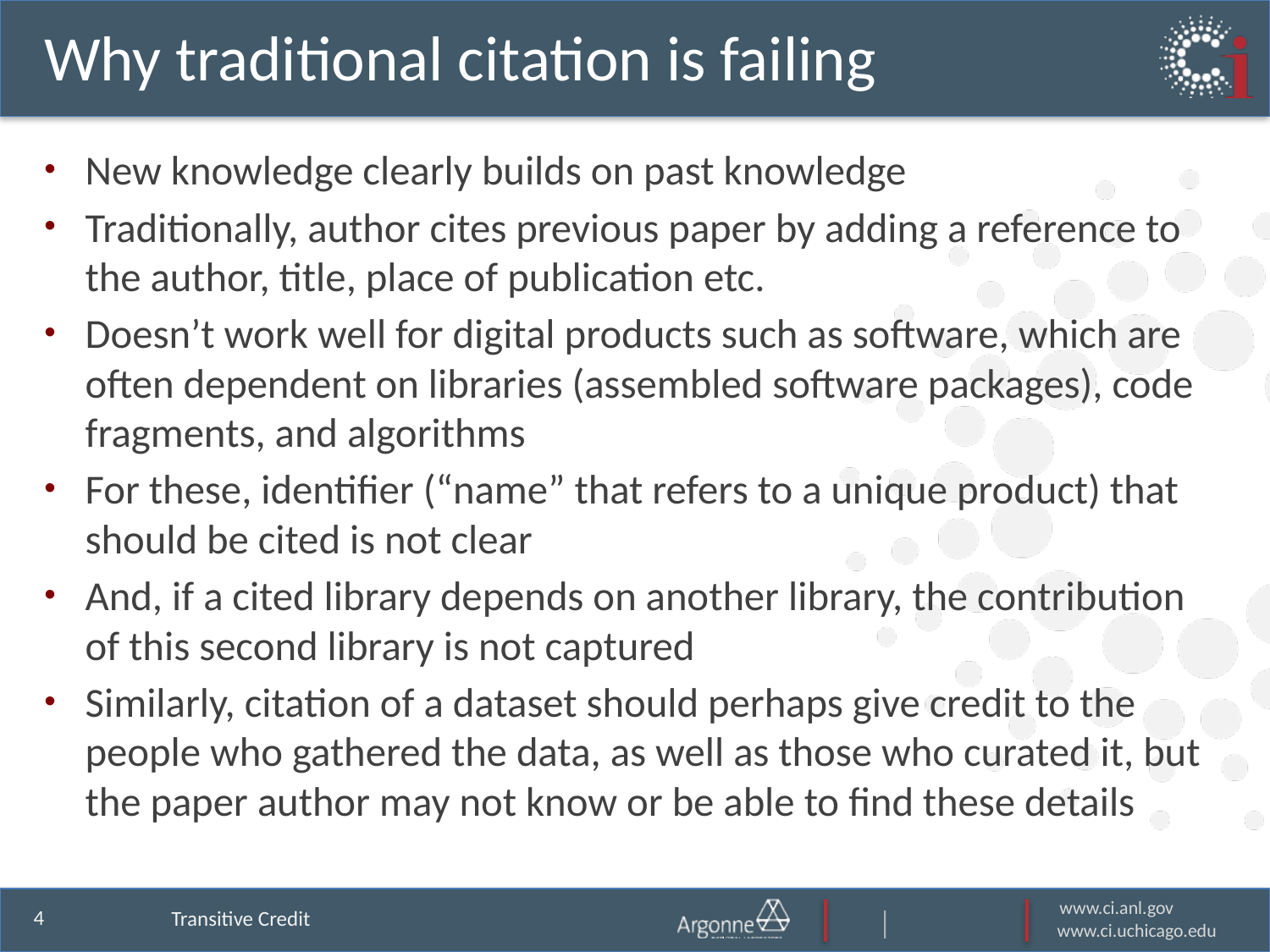

# Why traditional citation is failing
New knowledge clearly builds on past knowledge
Traditionally, author cites previous paper by adding a reference to the author, title, place of publication etc.
Doesn’t work well for digital products such as software, which are often dependent on libraries (assembled software packages), code fragments, and algorithms
For these, identifier (“name” that refers to a unique product) that should be cited is not clear
And, if a cited library depends on another library, the contribution of this second library is not captured
Similarly, citation of a dataset should perhaps give credit to the people who gathered the data, as well as those who curated it, but the paper author may not know or be able to find these details